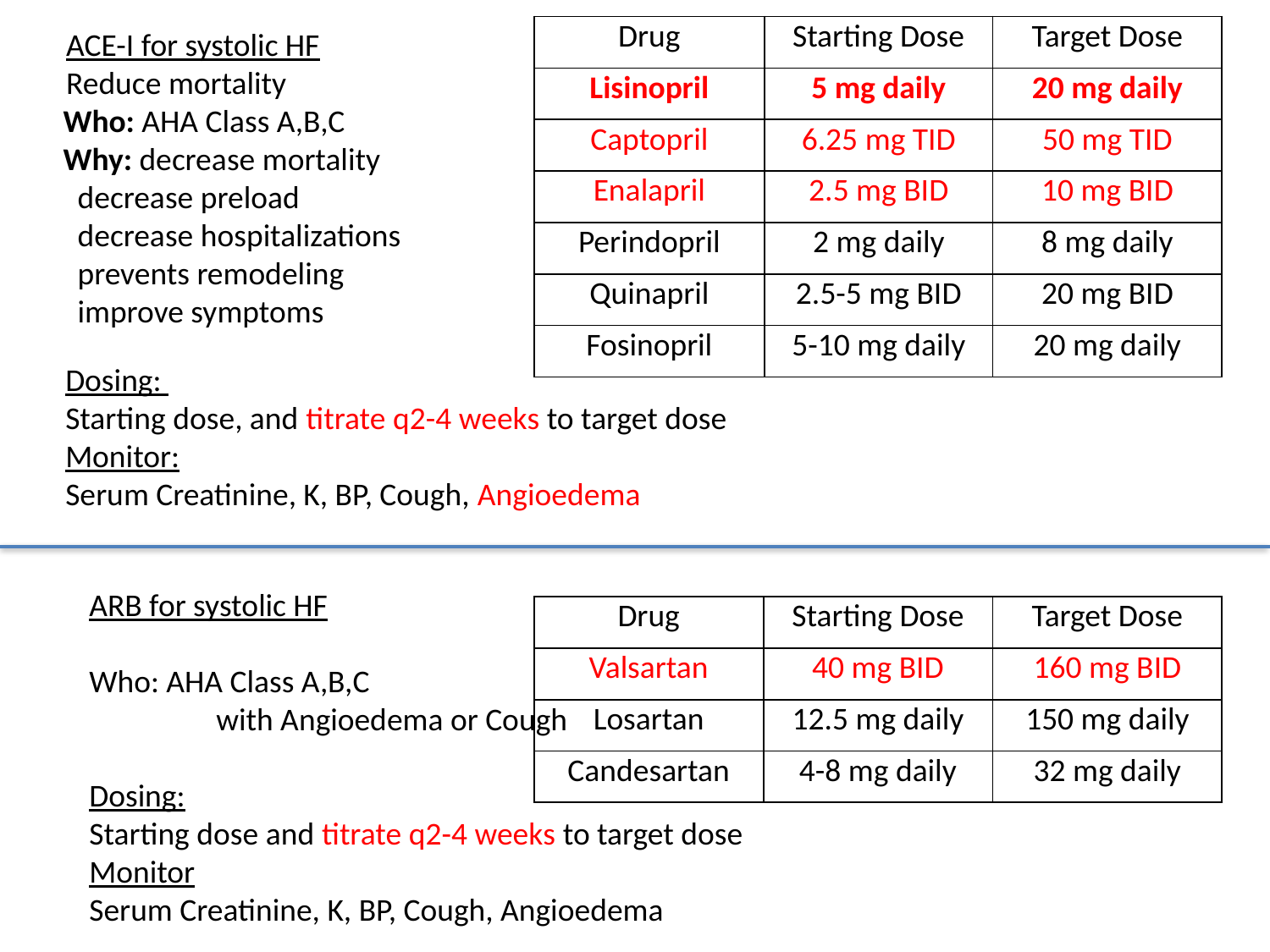

| Drug | Starting Dose | Target Dose |
| --- | --- | --- |
| Lisinopril | 5 mg daily | 20 mg daily |
| Captopril | 6.25 mg TID | 50 mg TID |
| Enalapril | 2.5 mg BID | 10 mg BID |
| Perindopril | 2 mg daily | 8 mg daily |
| Quinapril | 2.5-5 mg BID | 20 mg BID |
| Fosinopril | 5-10 mg daily | 20 mg daily |
ACE-I for systolic HF
Reduce mortality
Who: AHA Class A,B,C
Why: decrease mortality
  decrease preload
  decrease hospitalizations
  prevents remodeling
  improve symptoms
Dosing:
Starting dose, and titrate q2-4 weeks to target dose
Monitor:
Serum Creatinine, K, BP, Cough, Angioedema
ARB for systolic HF

Who: AHA Class A,B,C
	with Angioedema or Cough

Dosing:
Starting dose and titrate q2-4 weeks to target dose
Monitor
Serum Creatinine, K, BP, Cough, Angioedema
| Drug | Starting Dose | Target Dose |
| --- | --- | --- |
| Valsartan | 40 mg BID | 160 mg BID |
| Losartan | 12.5 mg daily | 150 mg daily |
| Candesartan | 4-8 mg daily | 32 mg daily |